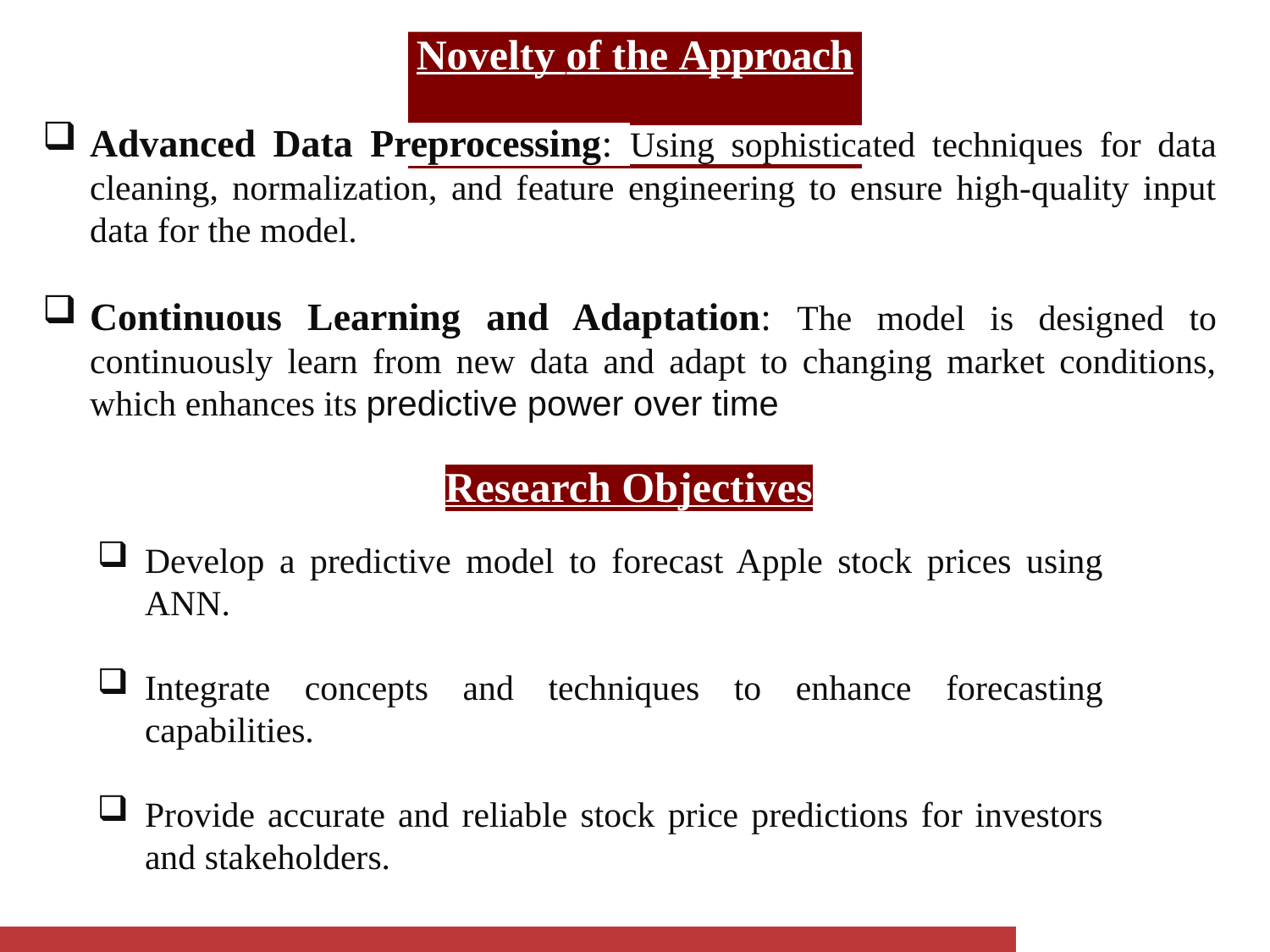

# Novelty of the Approach

Advanced Data Preprocessing: Using sophisticated techniques for data cleaning, normalization, and feature engineering to ensure high-quality input data for the model.

Continuous Learning and Adaptation: The model is designed to continuously learn from new data and adapt to changing market conditions, which enhances its predictive power over time

Research Objectives
Develop a predictive model to forecast Apple stock prices using ANN.

Integrate concepts and techniques to enhance forecasting capabilities.

Provide accurate and reliable stock price predictions for investors and stakeholders.